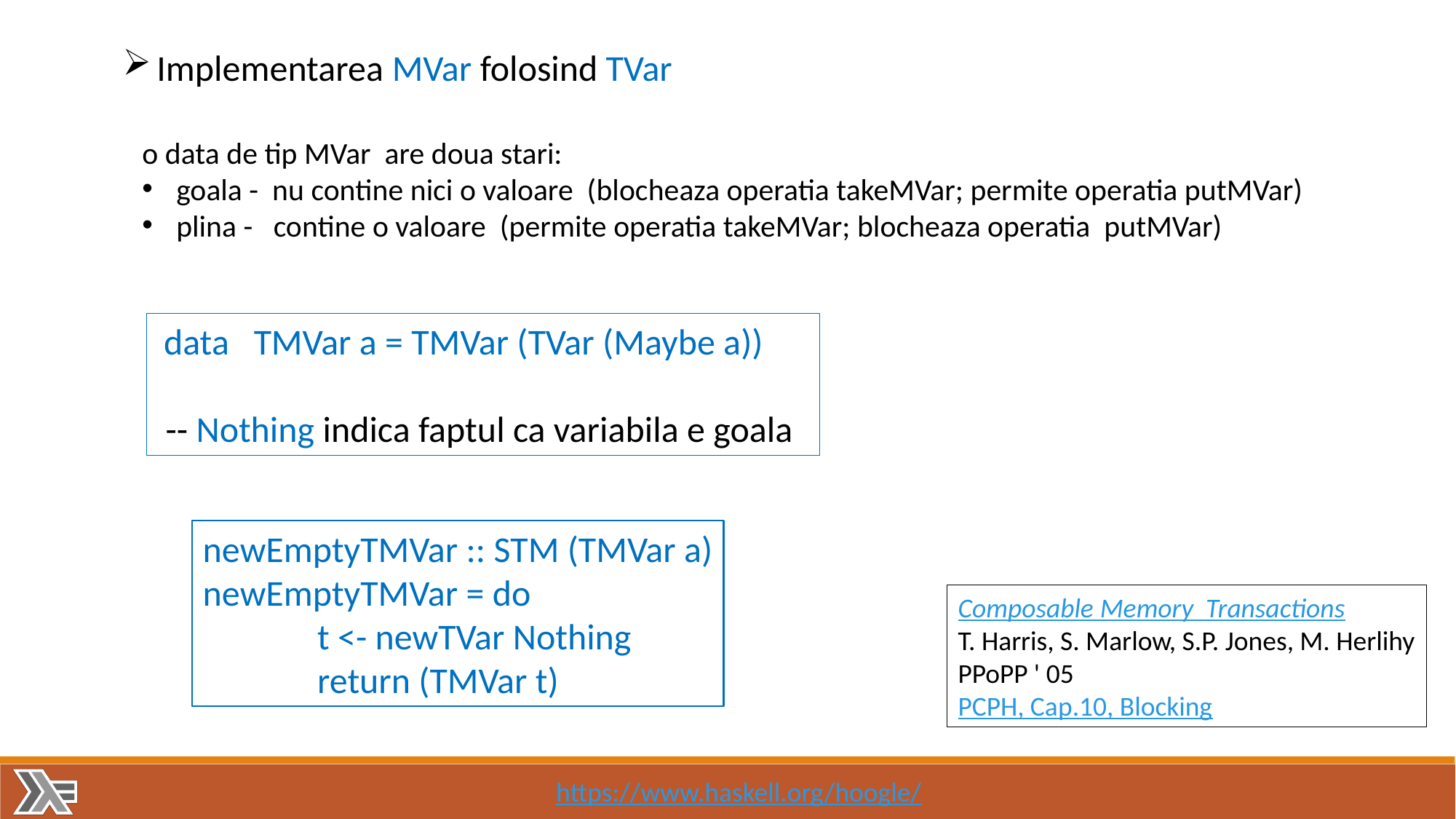

Implementarea MVar folosind TVar
o data de tip MVar  are doua stari:
goala -  nu contine nici o valoare  (blocheaza operatia takeMVar; permite operatia putMVar)
plina -   contine o valoare  (permite operatia takeMVar; blocheaza operatia  putMVar)
 data   TMVar a = TMVar (TVar (Maybe a))

 -- Nothing indica faptul ca variabila e goala
newEmptyTMVar :: STM (TMVar a)
newEmptyTMVar = do
              t <- newTVar Nothing
              return (TMVar t)
Composable Memory  Transactions
T. Harris, S. Marlow, S.P. Jones, M. Herlihy
PPoPP ' 05
PCPH, Cap.10, Blocking